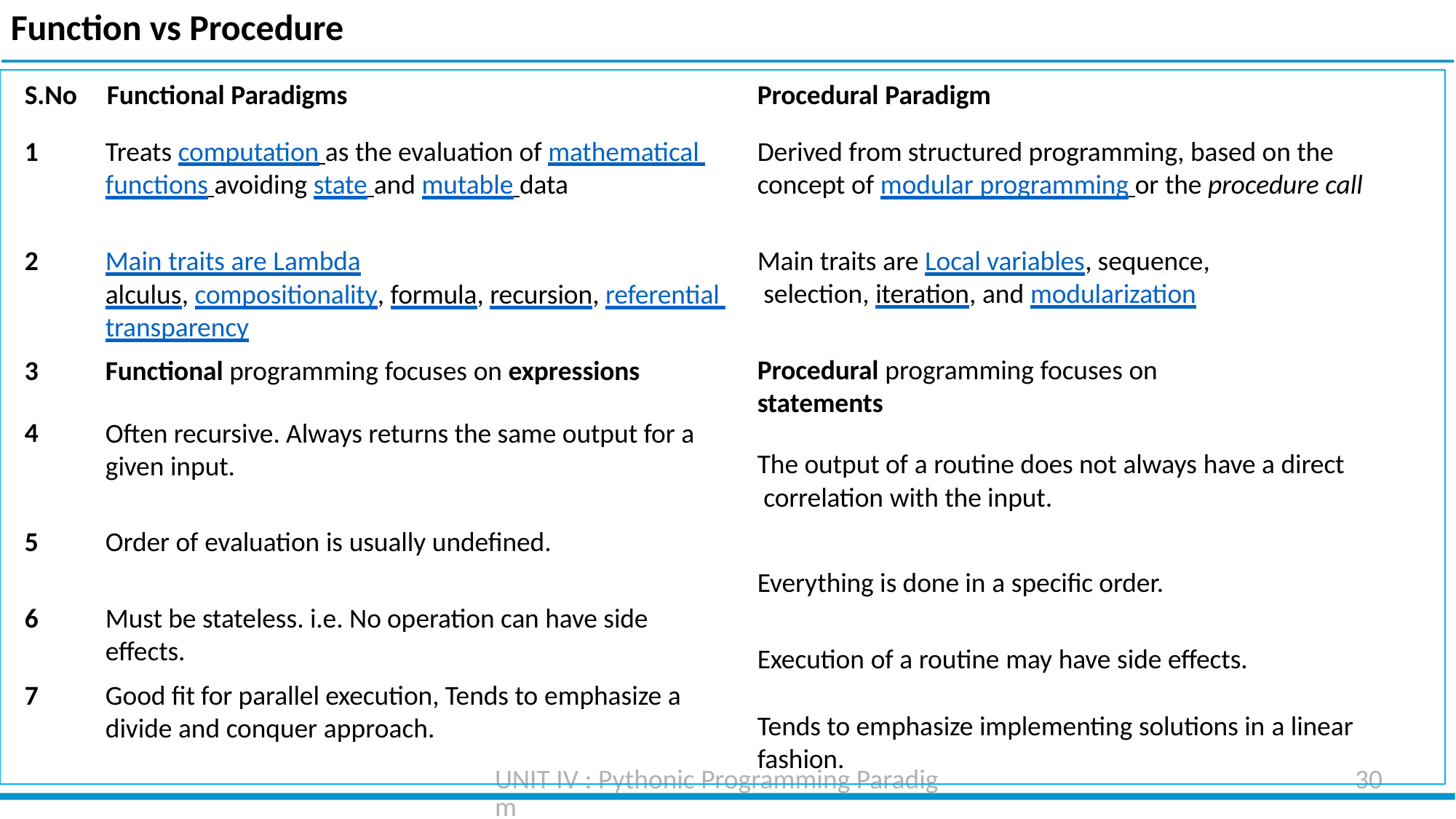

# Function vs Procedure

S.No	Functional Paradigms
Procedural Paradigm
Derived from structured programming, based on the  concept of modular programming or the procedure call

Main traits are Local variables, sequence,  selection, iteration, and modularization

Procedural programming focuses on statements

The output of a routine does not always have a direct  correlation with the input.
Everything is done in a specific order.  Execution of a routine may have side effects.

Tends to emphasize implementing solutions in a linear  fashion.
1
Treats computation as the evaluation of mathematical  functions avoiding state and mutable data
2
Main traits are Lambda
alculus, compositionality, formula, recursion, referential  transparency
Functional programming focuses on expressions
3
4
Often recursive. Always returns the same output for a  given input.
5
Order of evaluation is usually undefined.
6
Must be stateless. i.e. No operation can have side  effects.
Good fit for parallel execution, Tends to emphasize a  divide and conquer approach.
7
UNIT IV : Pythonic Programming Paradigm
30